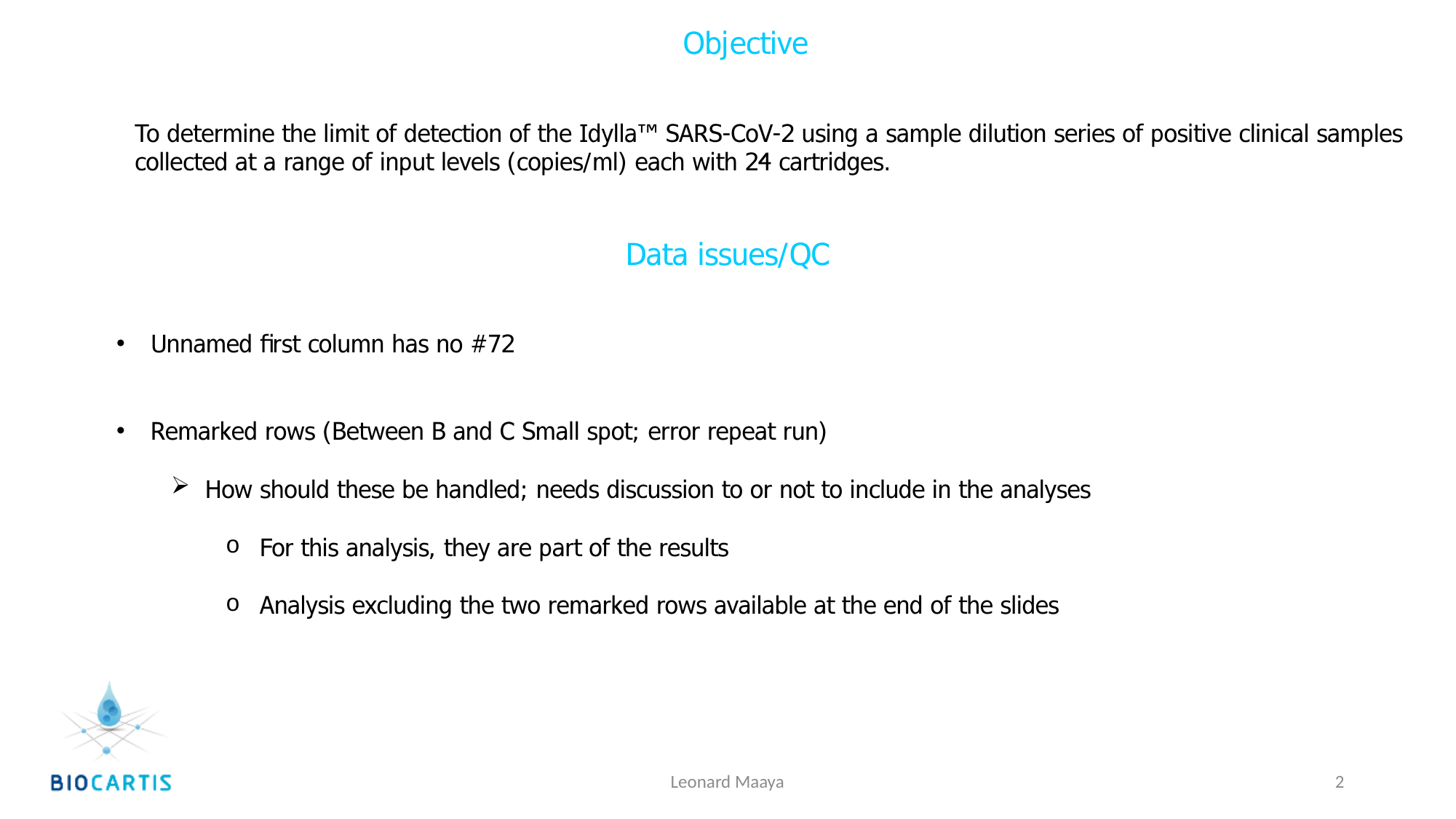

Objective
To determine the limit of detection of the Idylla™ SARS-CoV-2 using a sample dilution series of positive clinical samples collected at a range of input levels (copies/ml) each with 24 cartridges.
Data issues/QC
Unnamed first column has no #72

Remarked rows (Between B and C Small spot; error repeat run)

How should these be handled; needs discussion to or not to include in the analyses

For this analysis, they are part of the results

Analysis excluding the two remarked rows available at the end of the slides
Leonard Maaya
2